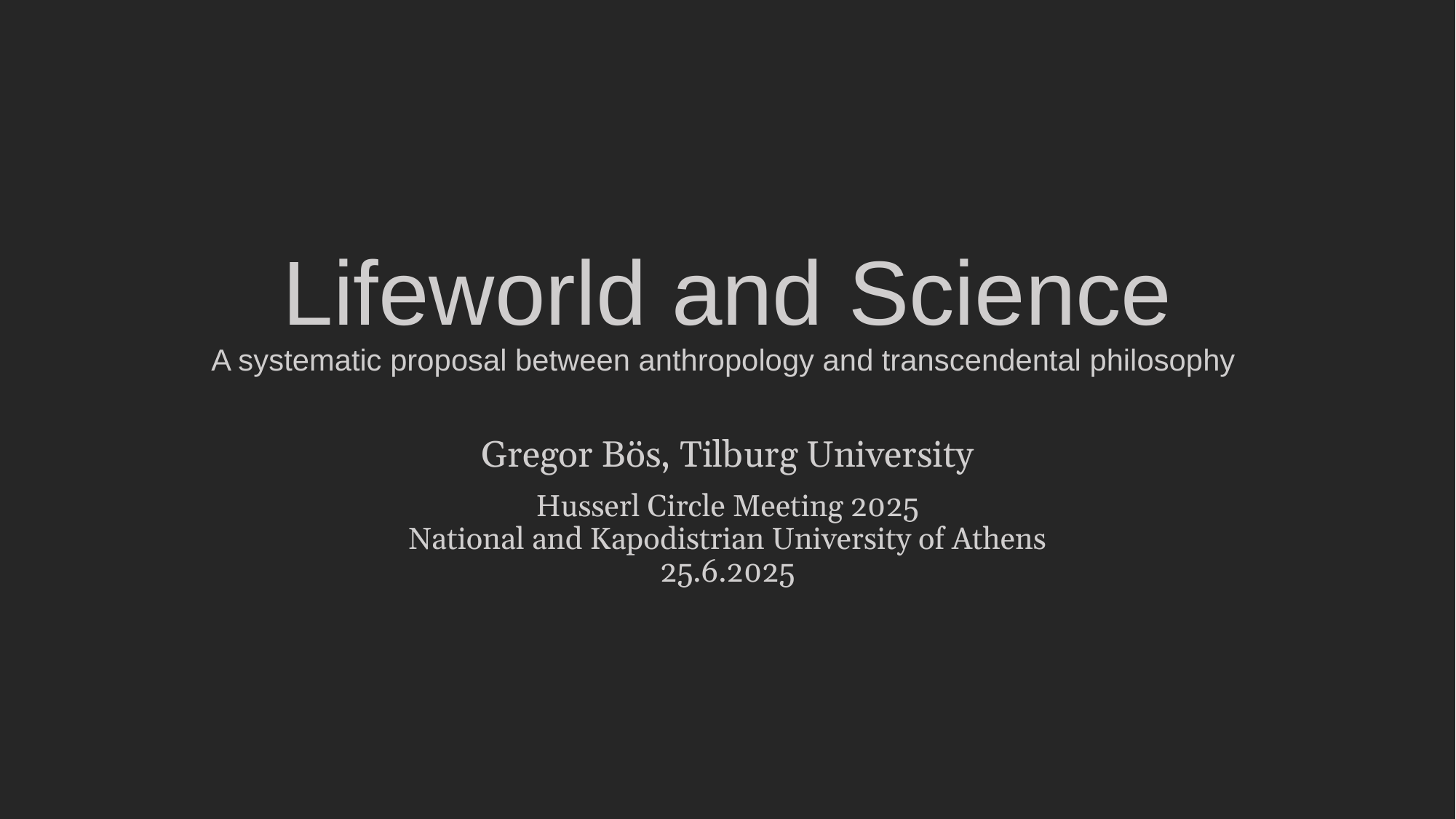

# Lifeworld and Science A systematic proposal between anthropology and transcendental philosophy
Gregor Bös, Tilburg University
Husserl Circle Meeting 2025
National and Kapodistrian University of Athens
25.6.2025